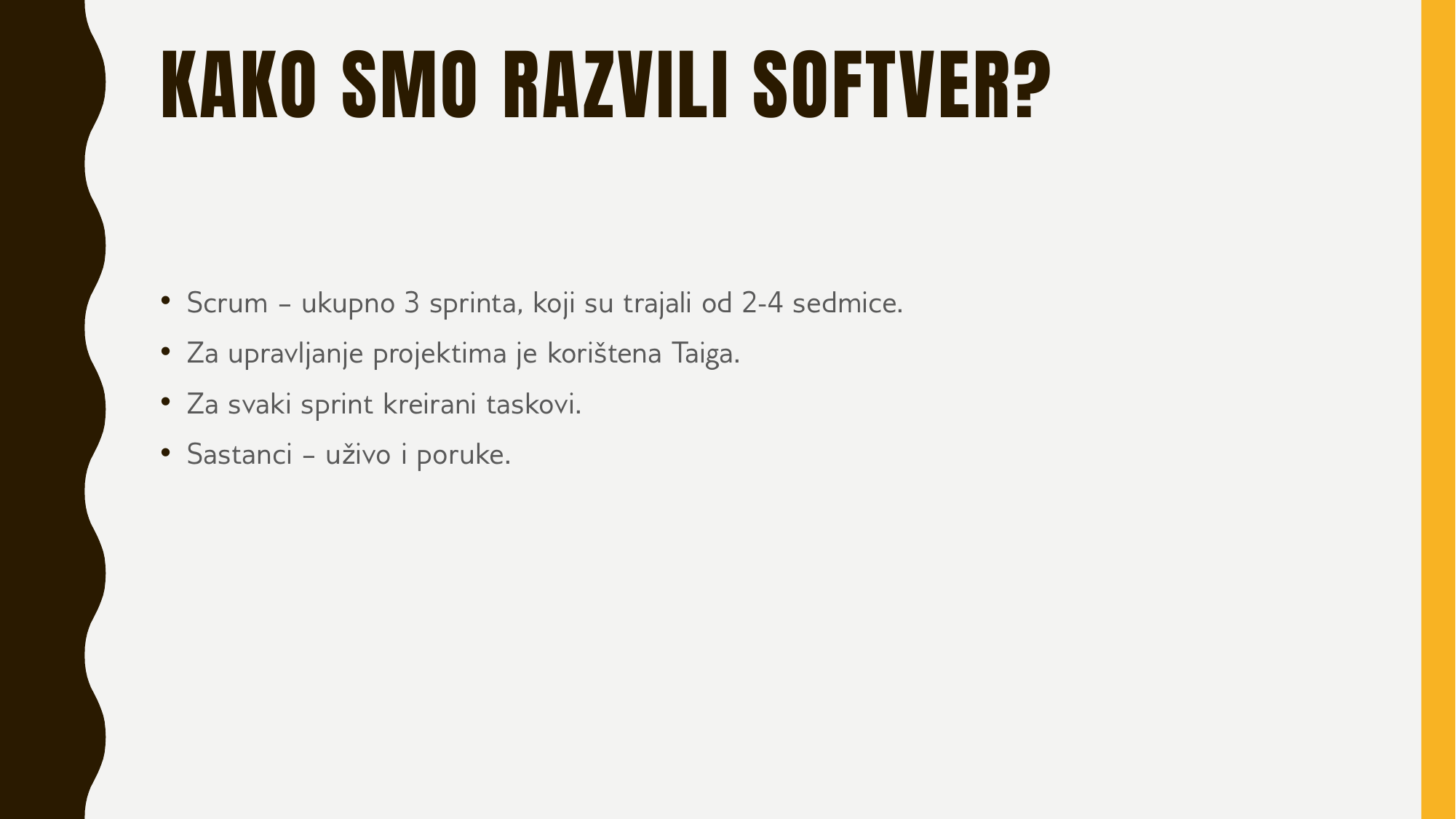

# Kako smo razvili softver?
Scrum – ukupno 3 sprinta, koji su trajali od 2-4 sedmice.
Za upravljanje projektima je korištena Taiga.
Za svaki sprint kreirani taskovi.
Sastanci – uživo i poruke.